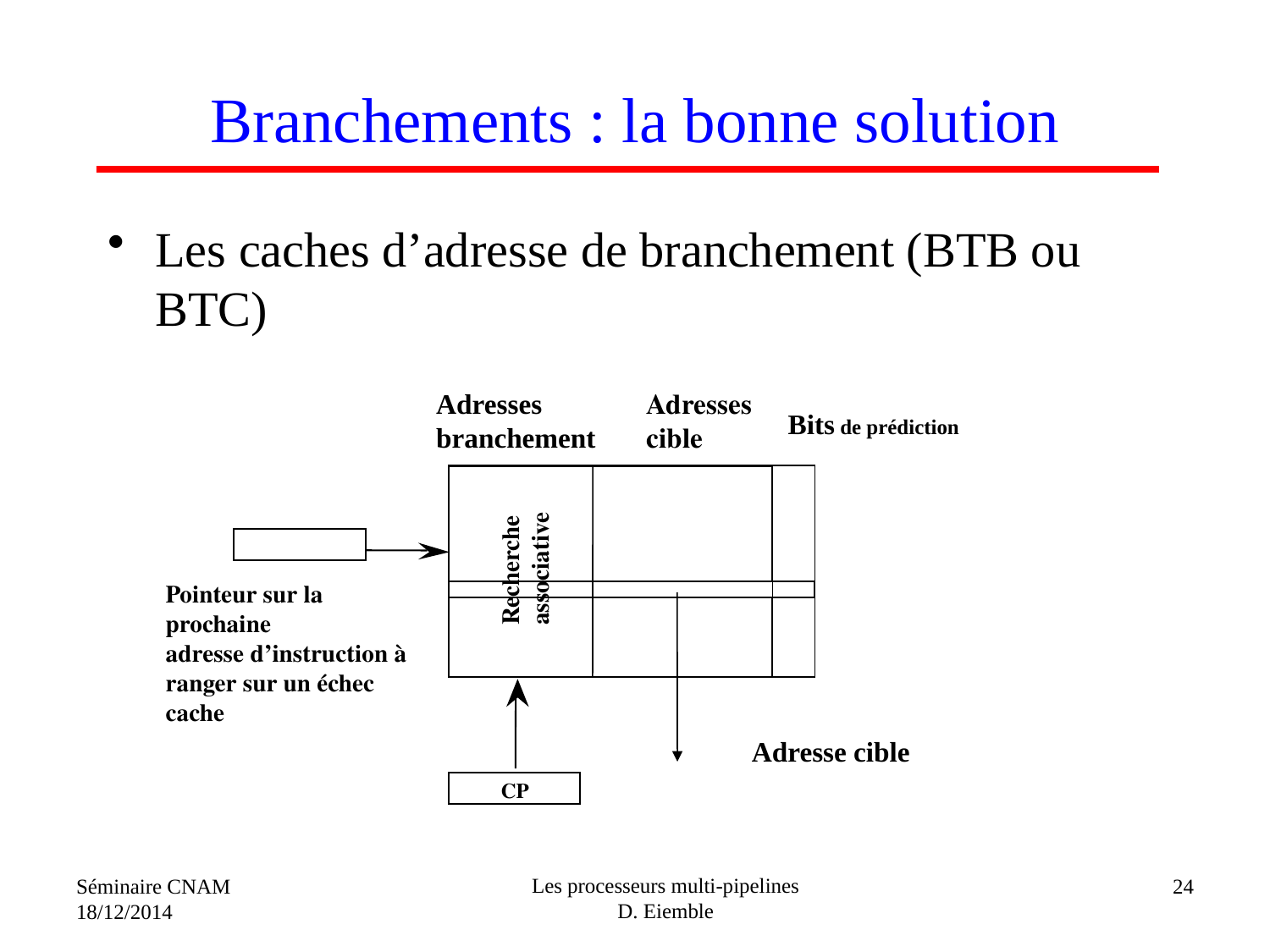

# Branchements : la bonne solution
Les caches d’adresse de branchement (BTB ou BTC)
Adresses
branchement
Adresses
cible
Bits de prédiction

Recherche associative

Pointeur sur la prochaine
adresse d’instruction à ranger sur un échec cache

Adresse cible

CP
Les processeurs multi-pipelines
D. Eiemble
Séminaire CNAM
18/12/2014
24